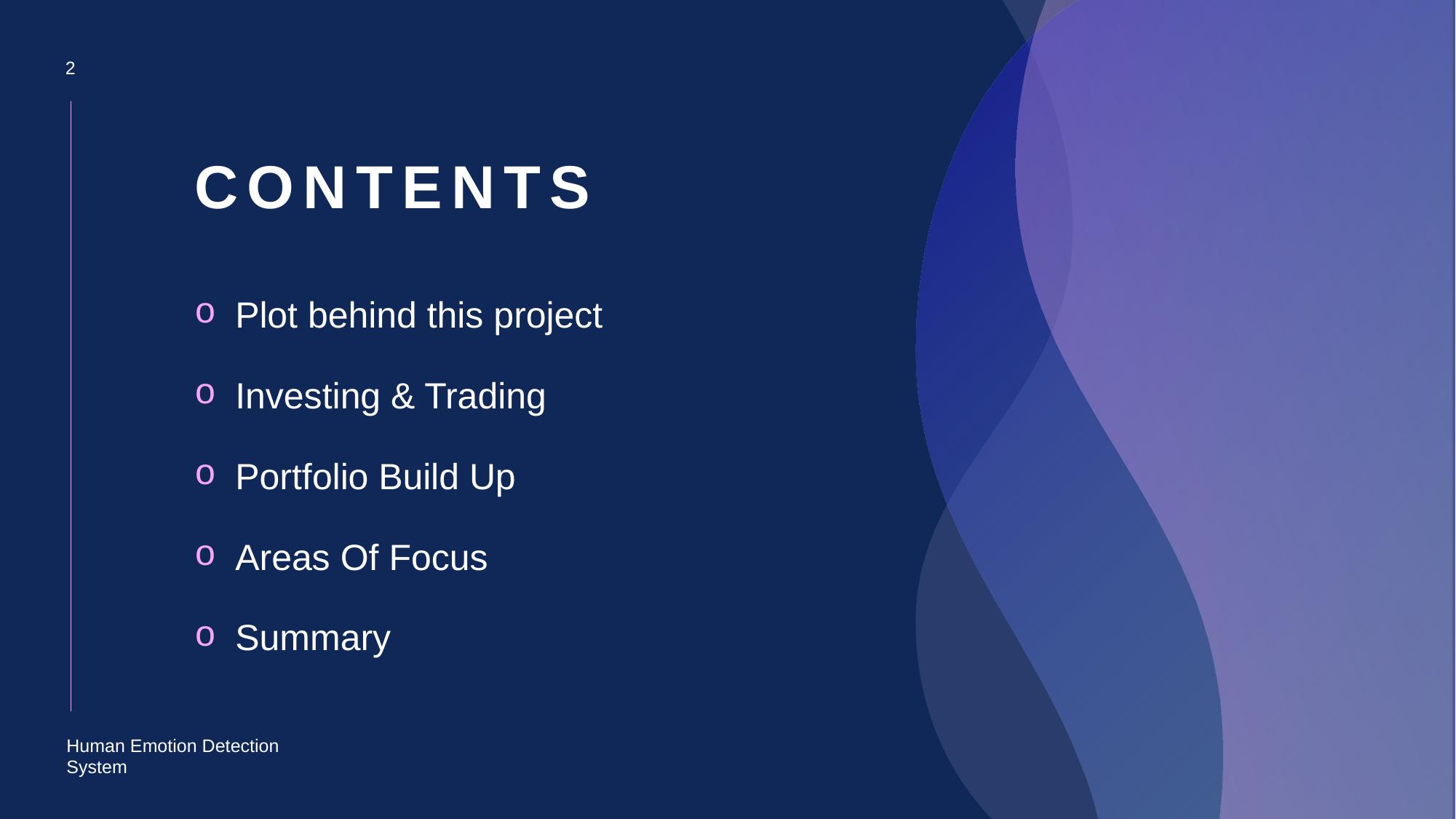

2
# CONTENTS
Plot behind this project
Investing & Trading
Portfolio Build Up
Areas Of Focus
Summary
Human Emotion Detection System